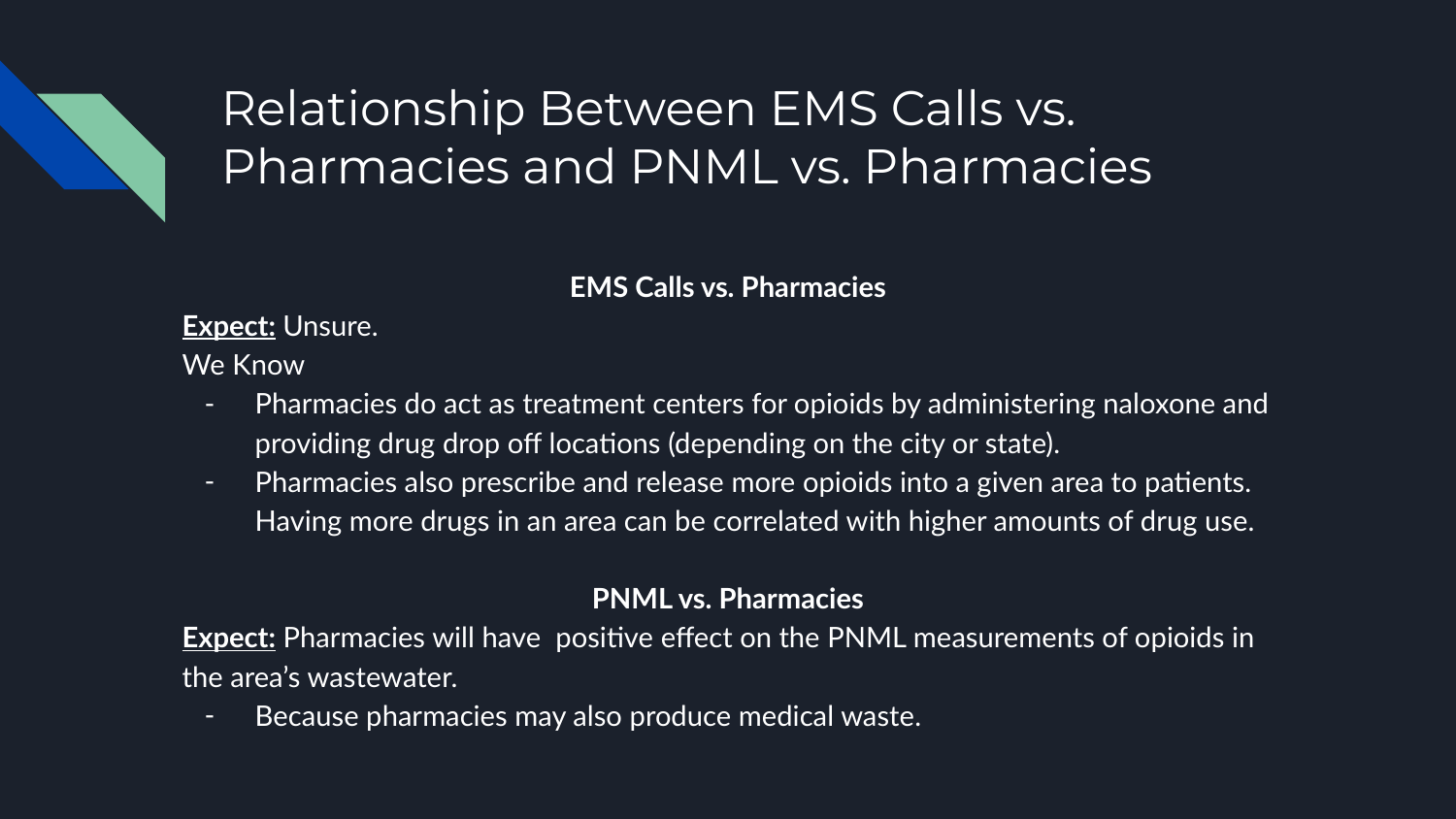

# Relationship Between EMS Calls vs. Pharmacies and PNML vs. Pharmacies
EMS Calls vs. Pharmacies
Expect: Unsure.
We Know
Pharmacies do act as treatment centers for opioids by administering naloxone and providing drug drop off locations (depending on the city or state).
Pharmacies also prescribe and release more opioids into a given area to patients. Having more drugs in an area can be correlated with higher amounts of drug use.

PNML vs. Pharmacies
Expect: Pharmacies will have  positive effect on the PNML measurements of opioids in the area’s wastewater.
Because pharmacies may also produce medical waste.